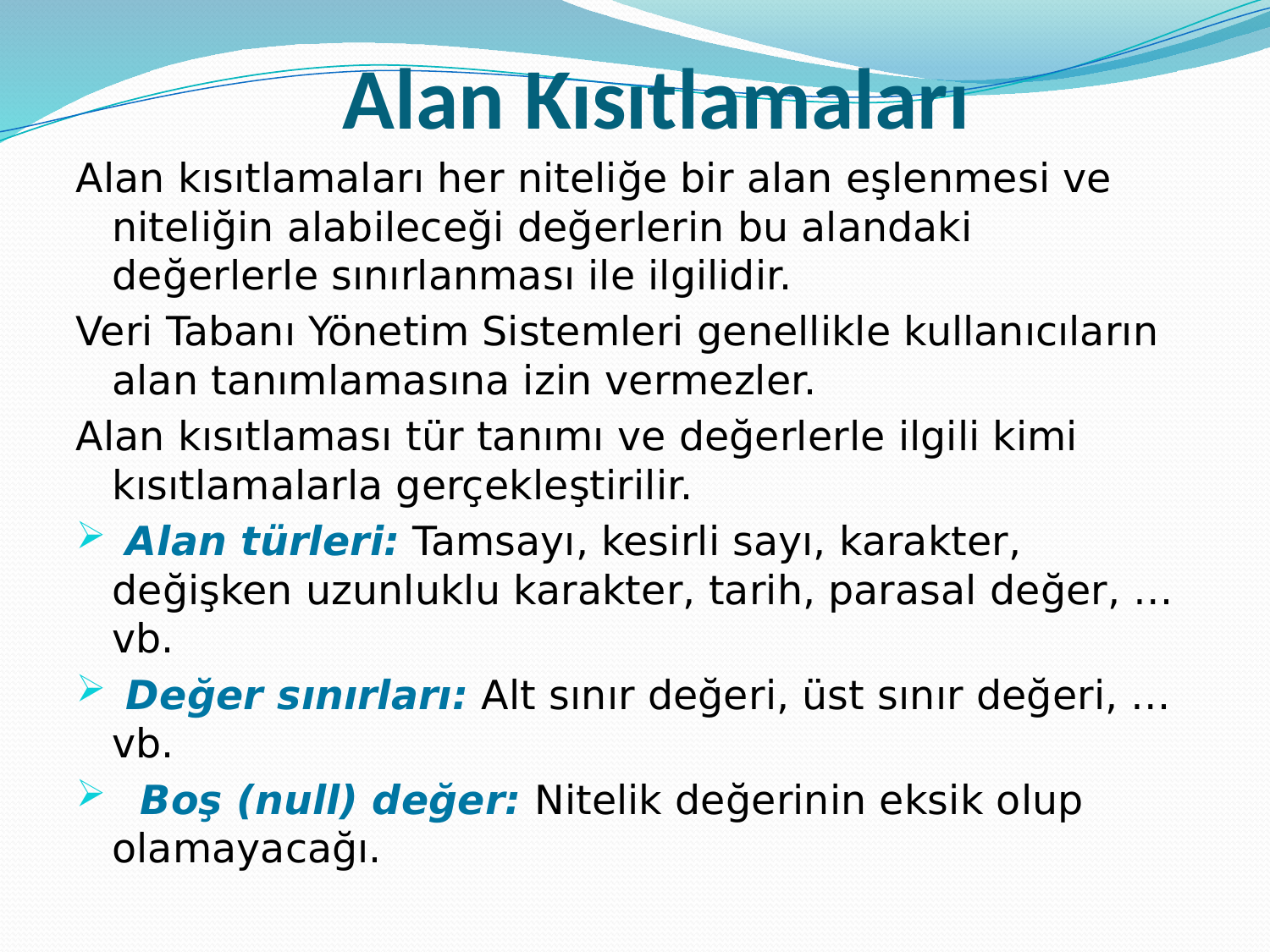

# Alan Kısıtlamaları
Alan kısıtlamaları her niteliğe bir alan eşlenmesi ve niteliğin alabileceği değerlerin bu alandaki değerlerle sınırlanması ile ilgilidir.
Veri Tabanı Yönetim Sistemleri genellikle kullanıcıların alan tanımlamasına izin vermezler.
Alan kısıtlaması tür tanımı ve değerlerle ilgili kimi kısıtlamalarla gerçekleştirilir.
 Alan türleri: Tamsayı, kesirli sayı, karakter, değişken uzunluklu karakter, tarih, parasal değer, …vb.
 Değer sınırları: Alt sınır değeri, üst sınır değeri, … vb.
  Boş (null) değer: Nitelik değerinin eksik olup olamayacağı.